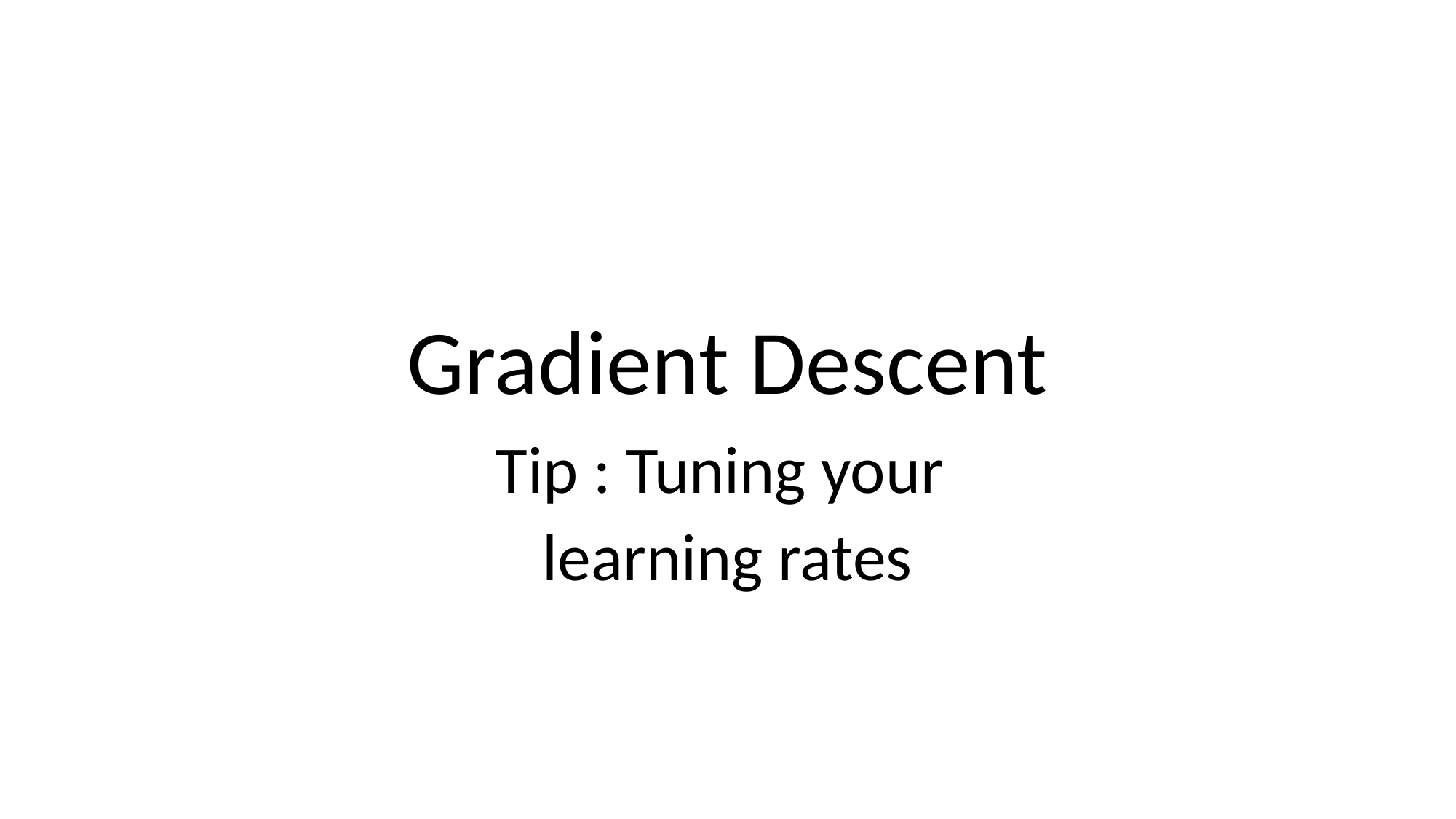

# Gradient Descent
Tip : Tuning your
learning rates